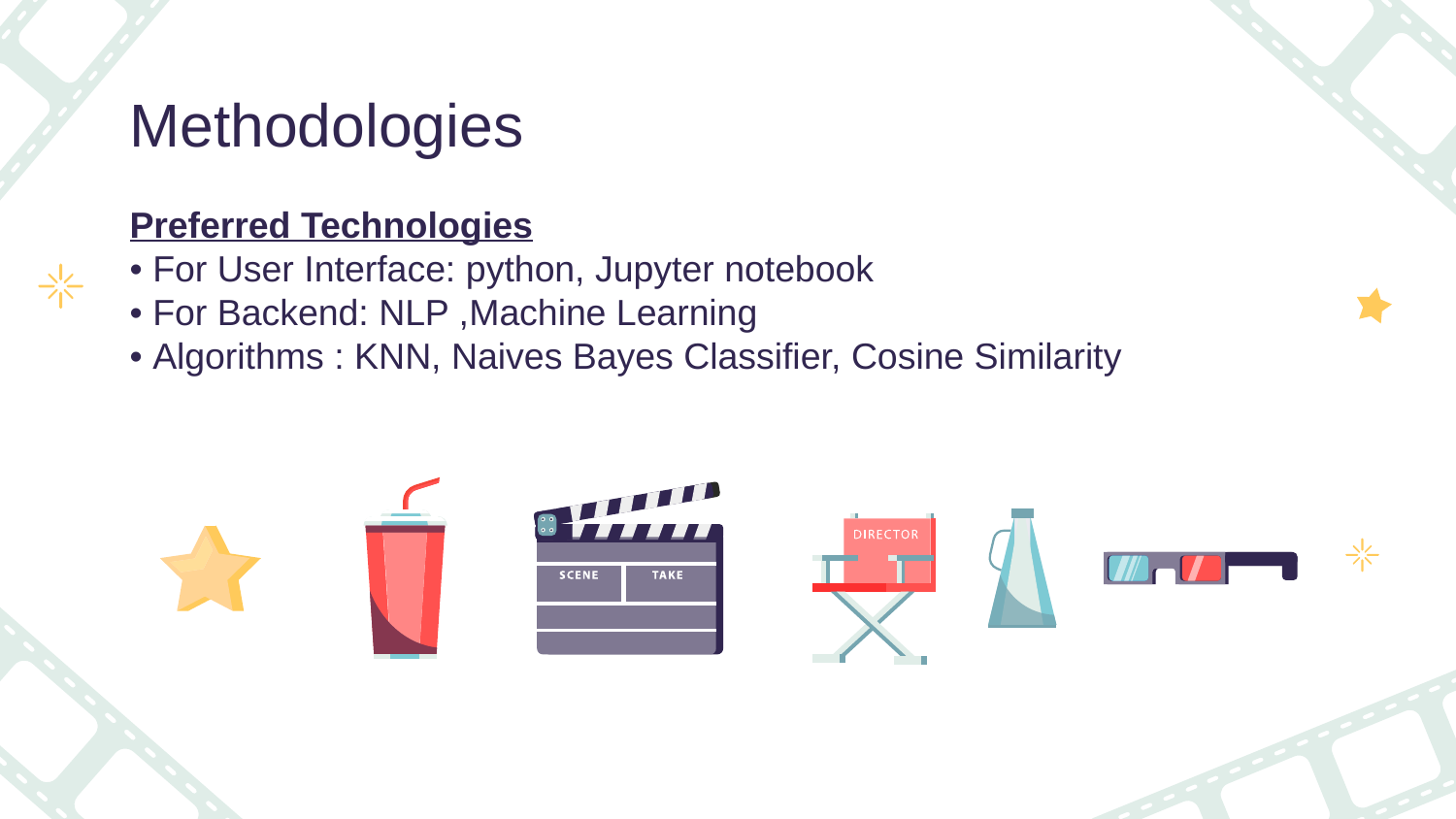

# Methodologies
Preferred Technologies
• For User Interface: python, Jupyter notebook
• For Backend: NLP ,Machine Learning
• Algorithms : KNN, Naives Bayes Classifier, Cosine Similarity